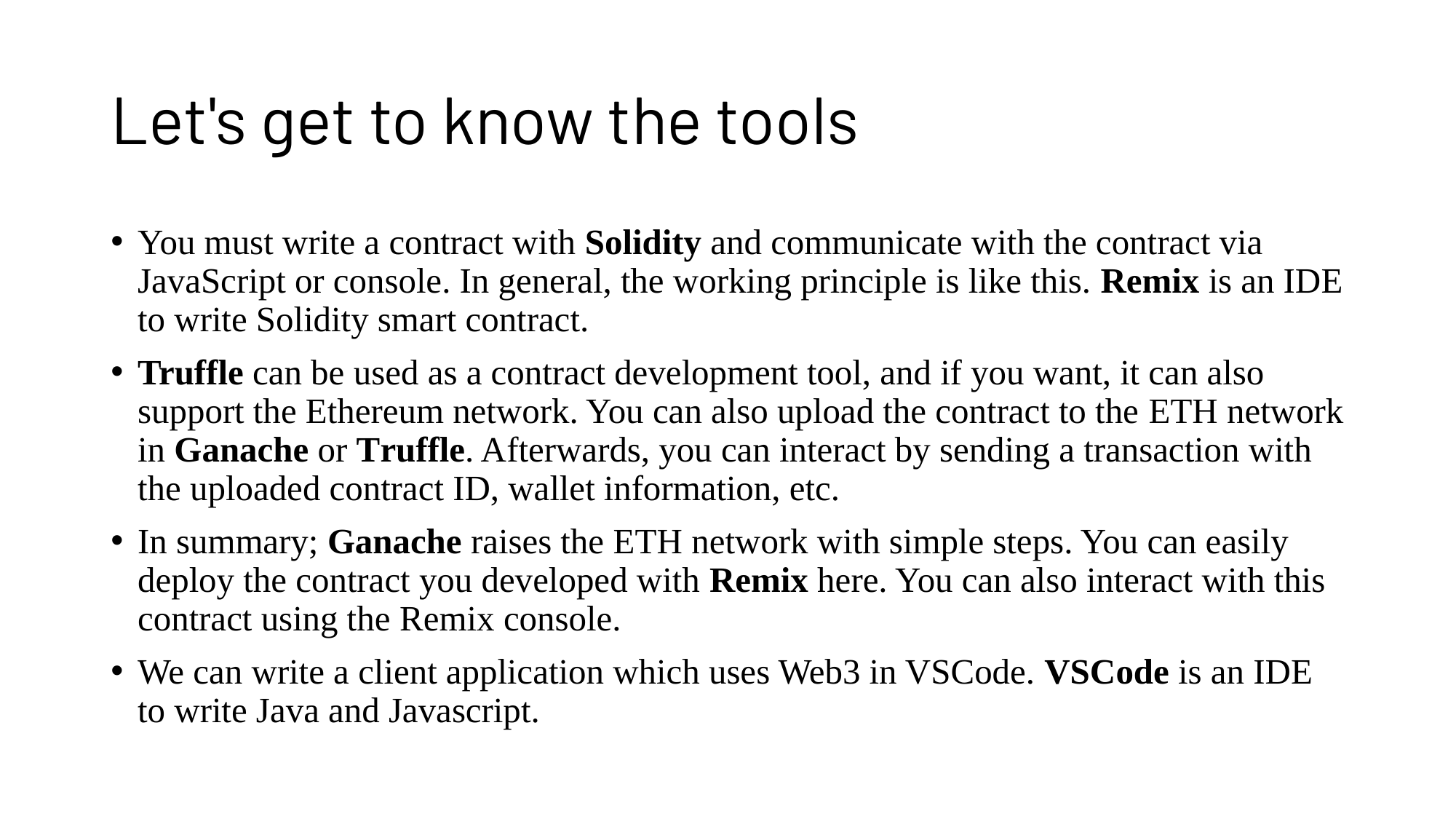

# Let's get to know the tools
You must write a contract with Solidity and communicate with the contract via JavaScript or console. In general, the working principle is like this. Remix is an IDE to write Solidity smart contract.
Truffle can be used as a contract development tool, and if you want, it can also support the Ethereum network. You can also upload the contract to the ETH network in Ganache or Truffle. Afterwards, you can interact by sending a transaction with the uploaded contract ID, wallet information, etc.
In summary; Ganache raises the ETH network with simple steps. You can easily deploy the contract you developed with Remix here. You can also interact with this contract using the Remix console.
We can write a client application which uses Web3 in VSCode. VSCode is an IDE to write Java and Javascript.